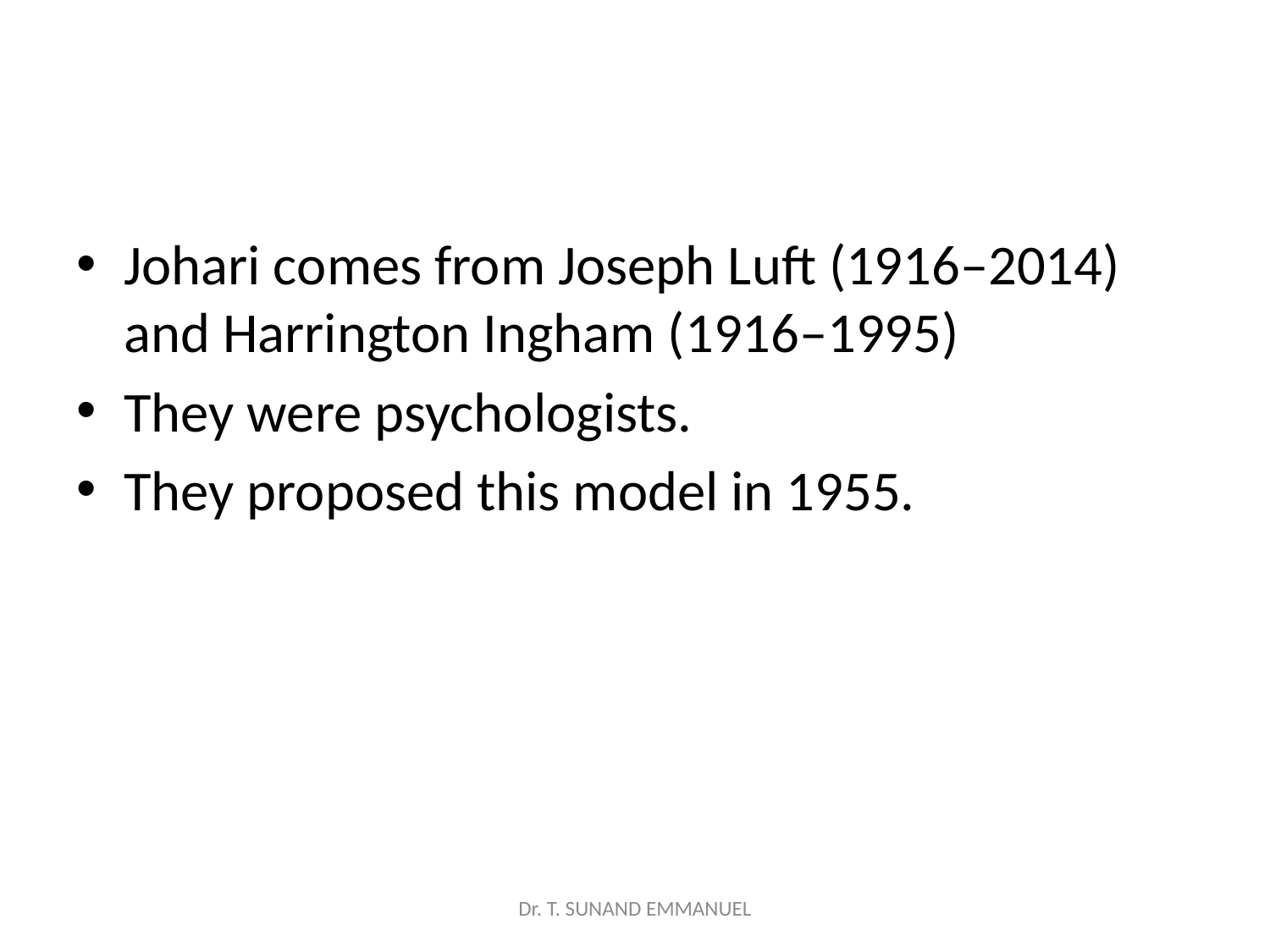

#
Johari comes from Joseph Luft (1916–2014) and Harrington Ingham (1916–1995)
They were psychologists.
They proposed this model in 1955.
Dr. T. SUNAND EMMANUEL